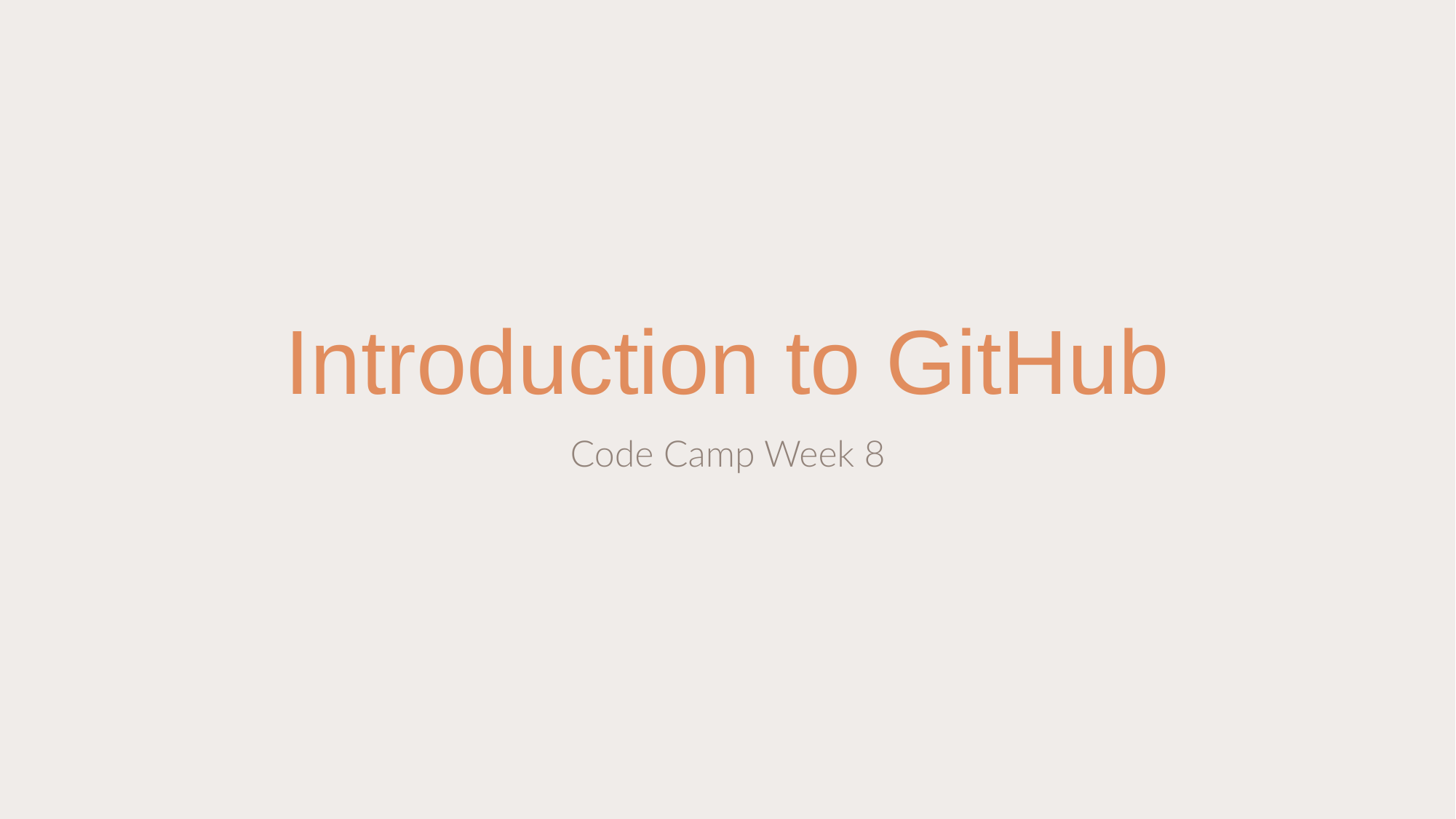

# Introduction to GitHub
Code Camp Week 8